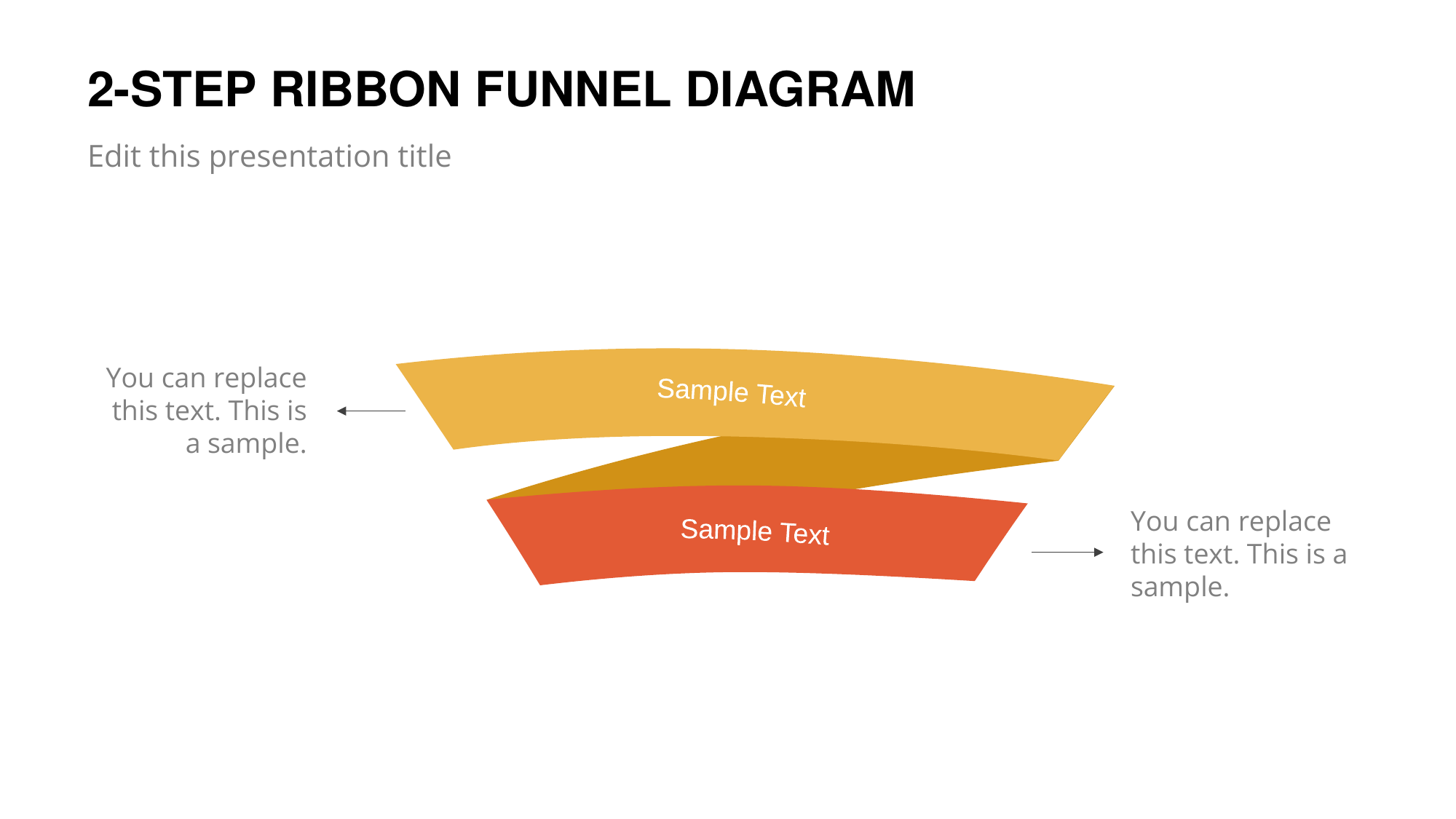

# 2-STEP RIBBON FUNNEL DIAGRAM
Edit this presentation title

Sample Text

Sample Text
You can replace this text. This is a sample.
You can replace this text. This is a sample.